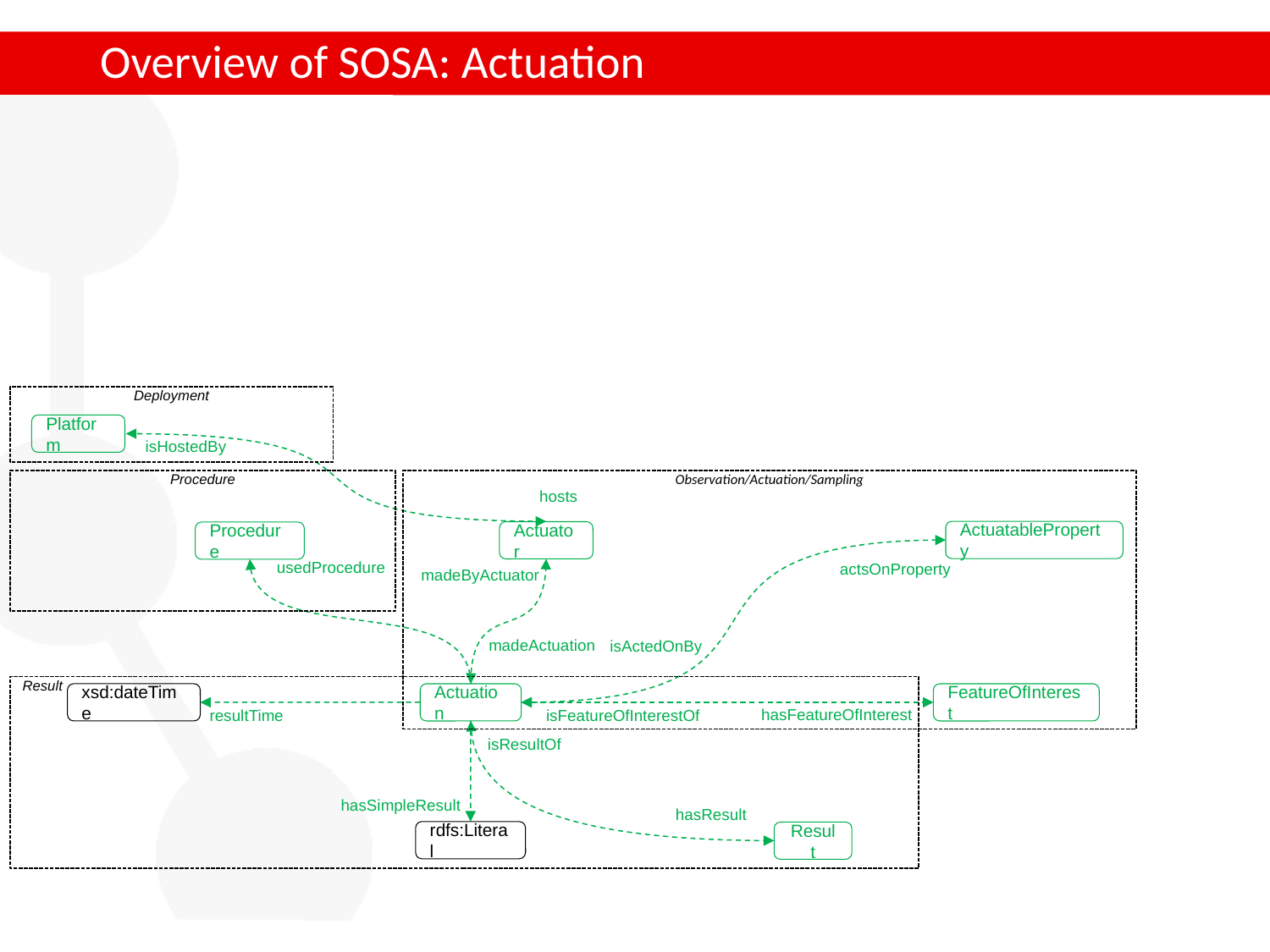

# Overview of SOSA: Actuation
Deployment
Platform
isHostedBy
Procedure
Observation/Actuation/Sampling
hosts
ActuatableProperty
Actuator
Procedure
usedProcedure

actsOnProperty
madeByActuator

madeActuation

isActedOnBy
Result
xsd:dateTime
FeatureOfInterest
Actuation
hasFeatureOfInterest
isFeatureOfInterestOf
resultTime
isResultOf
hasSimpleResult
hasResult
rdfs:Literal
Result